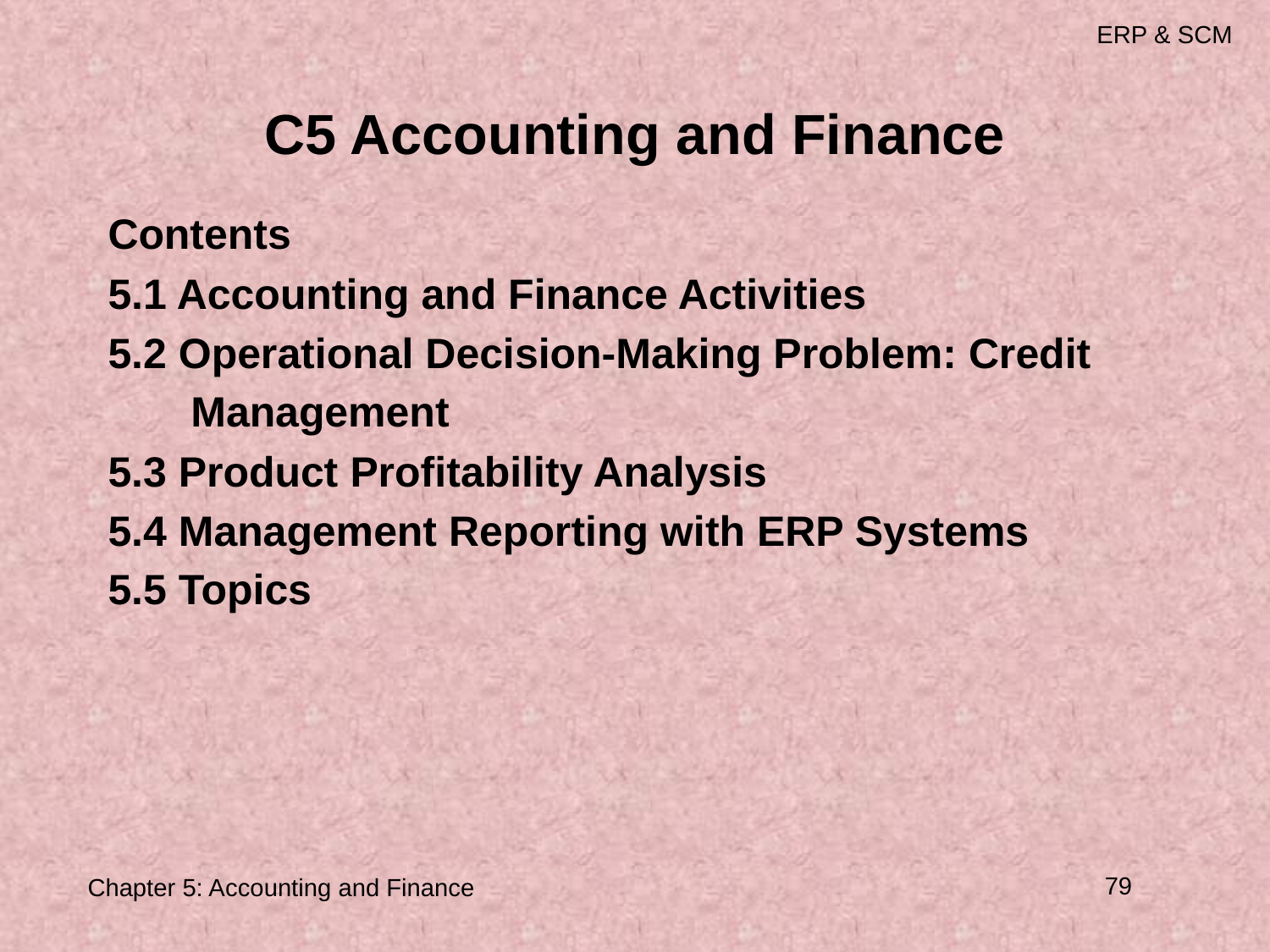

# C5 Accounting and Finance
Contents
5.1 Accounting and Finance Activities
5.2 Operational Decision-Making Problem: Credit
       Management
5.3 Product Profitability Analysis
5.4 Management Reporting with ERP Systems
5.5 Topics
Chapter 5: Accounting and Finance